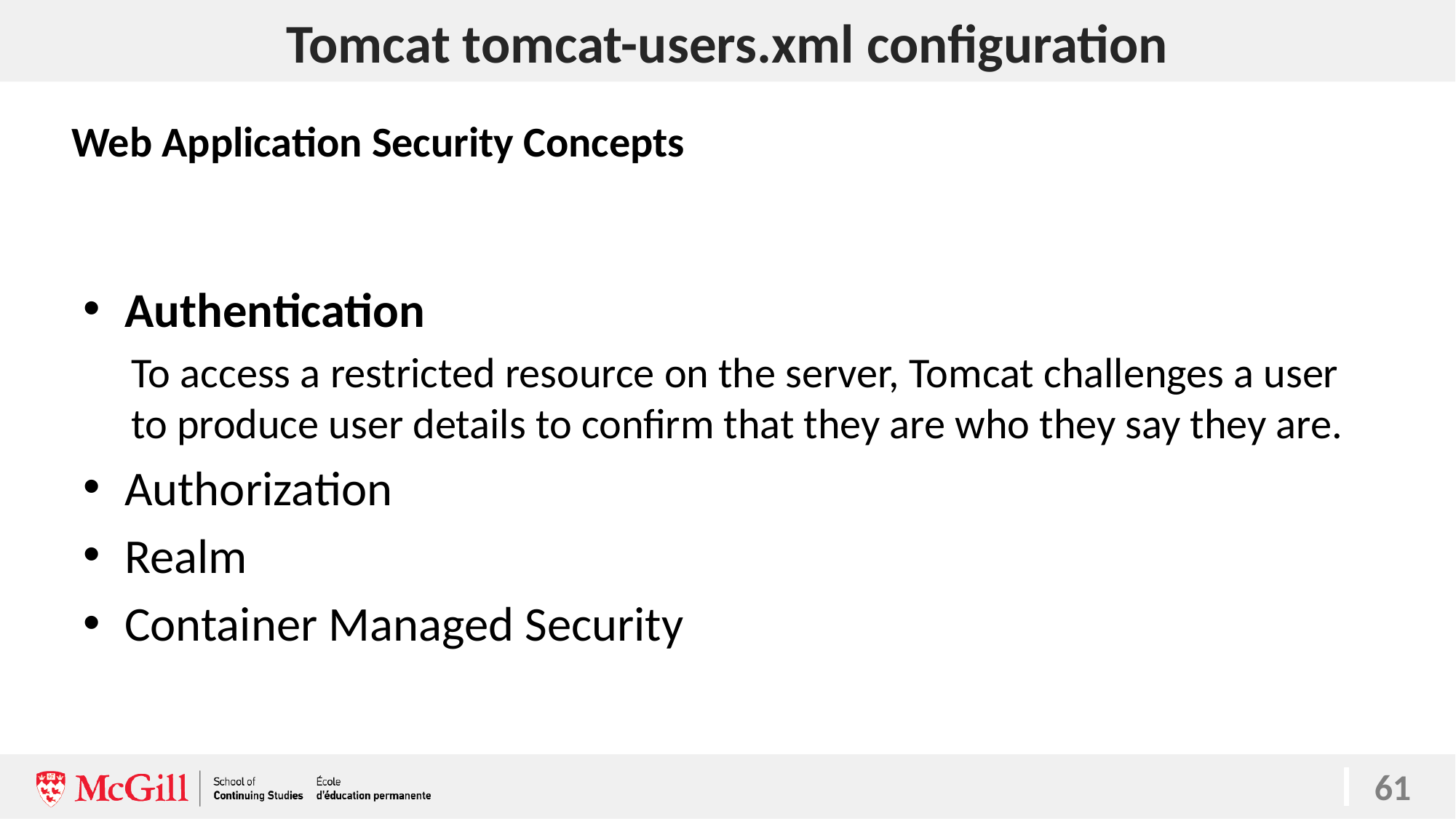

# Tomcat tomcat-users.xml configuration
Web Application Security Concepts
Authentication
To access a restricted resource on the server, Tomcat challenges a user to produce user details to confirm that they are who they say they are.
Authorization
Realm
Container Managed Security